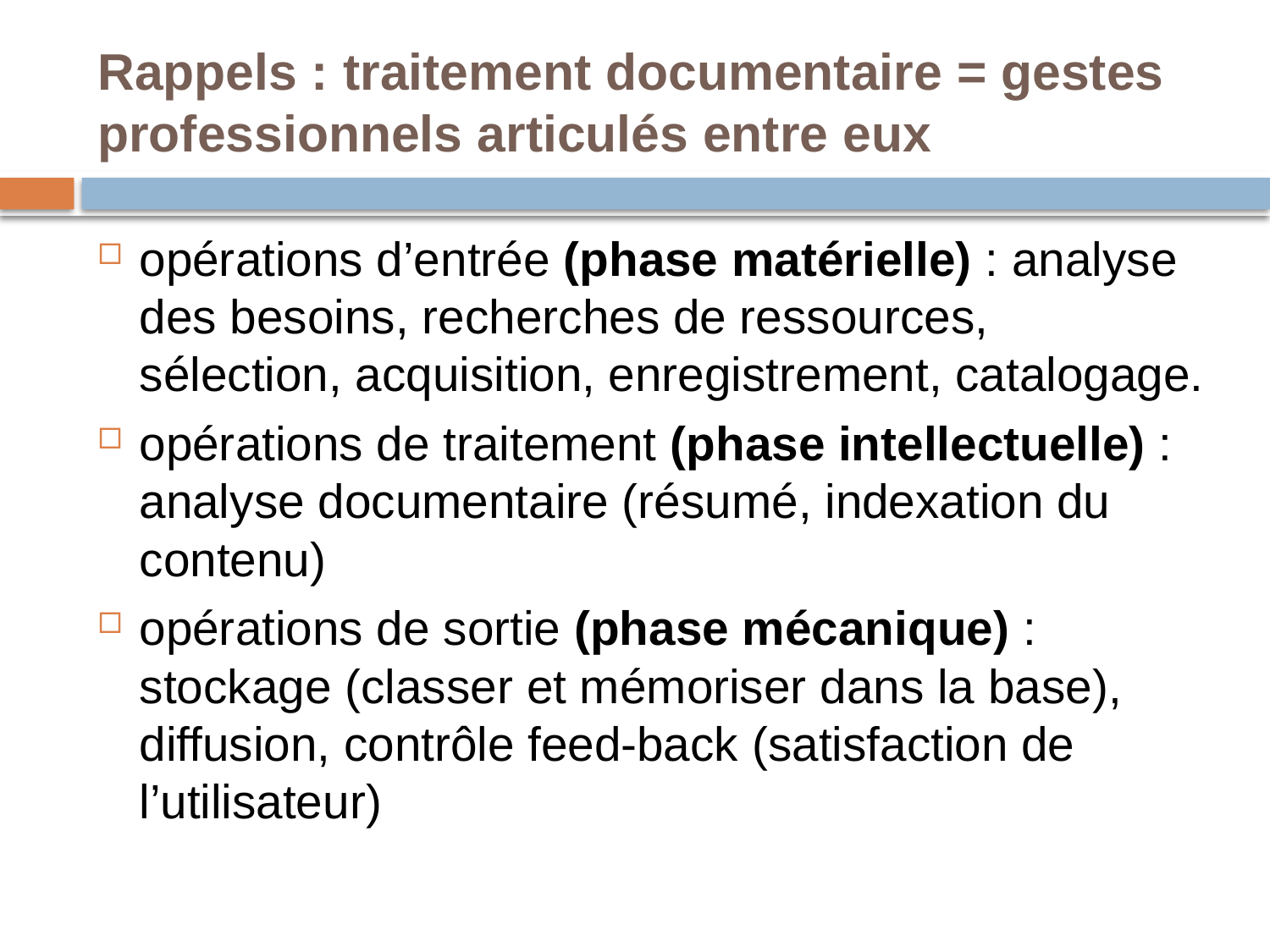

# Rappels : traitement documentaire = gestes professionnels articulés entre eux
opérations d’entrée (phase matérielle) : analyse des besoins, recherches de ressources, sélection, acquisition, enregistrement, catalogage.
opérations de traitement (phase intellectuelle) : analyse documentaire (résumé, indexation du contenu)
opérations de sortie (phase mécanique) : stockage (classer et mémoriser dans la base), diffusion, contrôle feed-back (satisfaction de l’utilisateur)